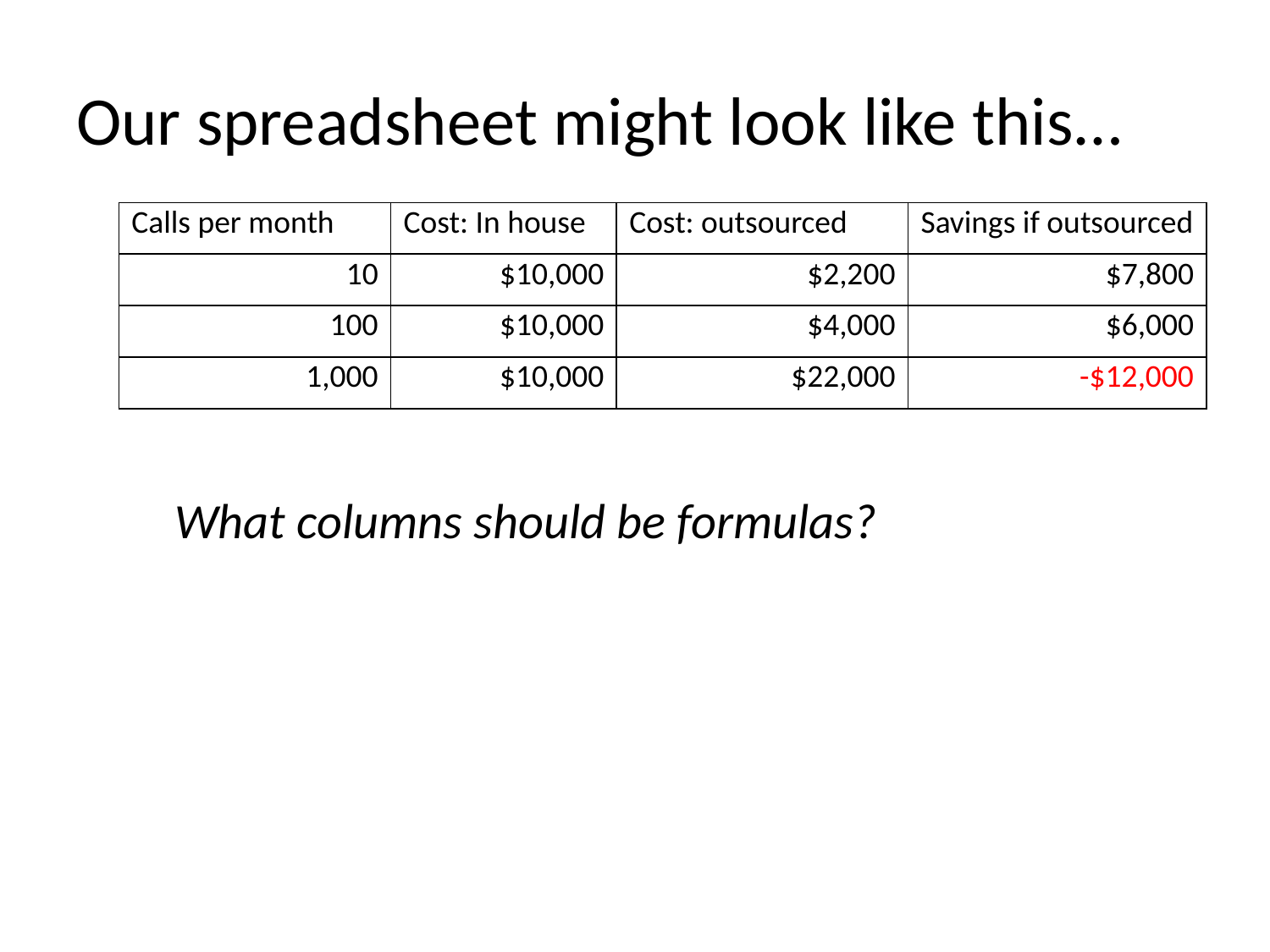

# Our spreadsheet might look like this…
| Calls per month | Cost: In house | Cost: outsourced | Savings if outsourced |
| --- | --- | --- | --- |
| 10 | $10,000 | $2,200 | $7,800 |
| 100 | $10,000 | $4,000 | $6,000 |
| 1,000 | $10,000 | $22,000 | -$12,000 |
What columns should be formulas?